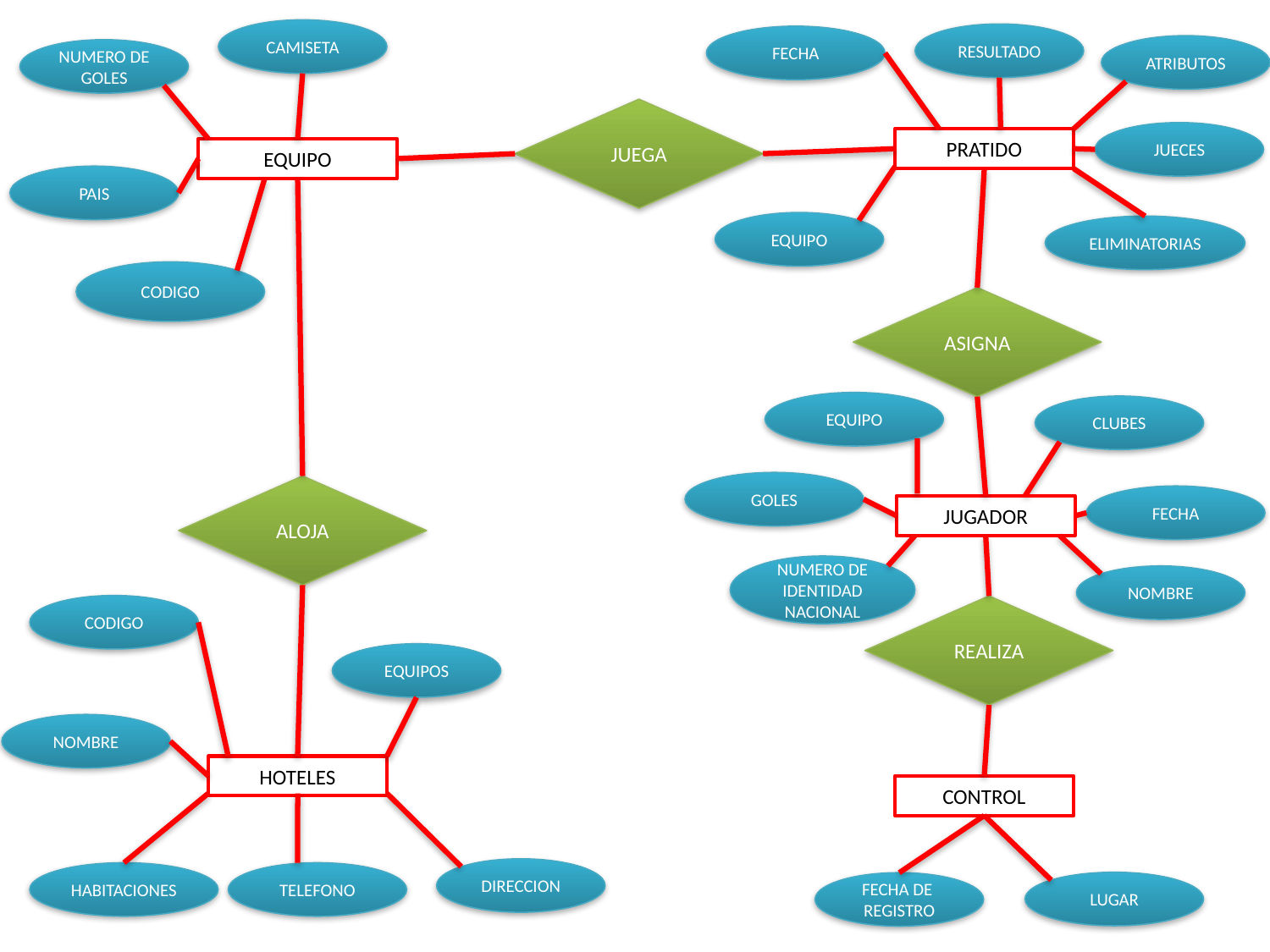

CAMISETA
RESULTADO
FECHA
ATRIBUTOS
NUMERO DE GOLES
JUEGA
JUECES
PRATIDO
EQUIPO
PAIS
EQUIPO
ELIMINATORIAS
CODIGO
ASIGNA
EQUIPO
CLUBES
GOLES
ALOJA
FECHA
JUGADOR
NUMERO DE IDENTIDAD NACIONAL
NOMBRE
CODIGO
REALIZA
EQUIPOS
NOMBRE
HOTELES
CONTROL
DIRECCION
HABITACIONES
TELEFONO
LUGAR
FECHA DE  REGISTRO